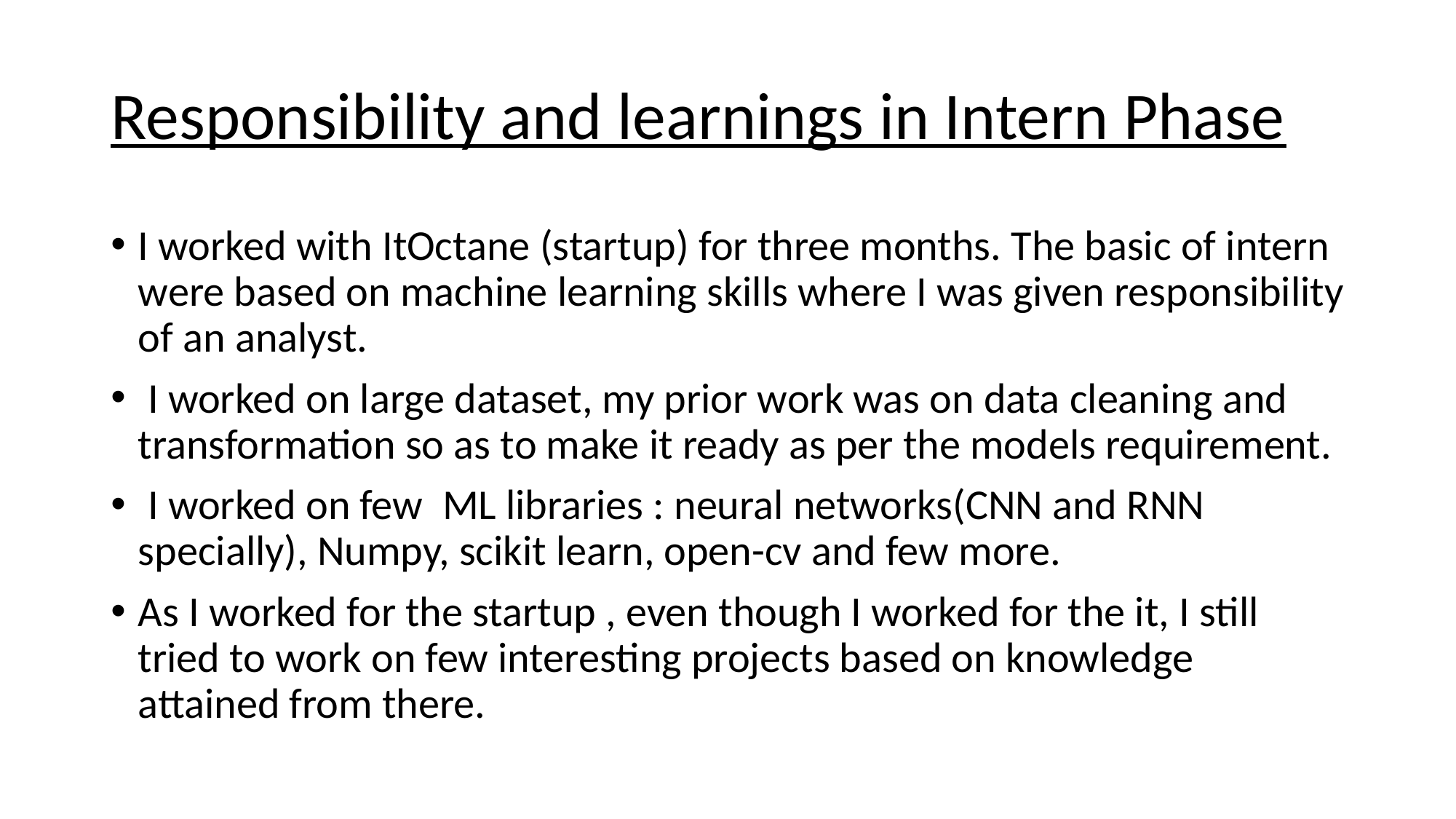

# Responsibility and learnings in Intern Phase
I worked with ItOctane (startup) for three months. The basic of intern were based on machine learning skills where I was given responsibility of an analyst.
 I worked on large dataset, my prior work was on data cleaning and transformation so as to make it ready as per the models requirement.
 I worked on few  ML libraries : neural networks(CNN and RNN specially), Numpy, scikit learn, open-cv and few more.
As I worked for the startup , even though I worked for the it, I still tried to work on few interesting projects based on knowledge attained from there.